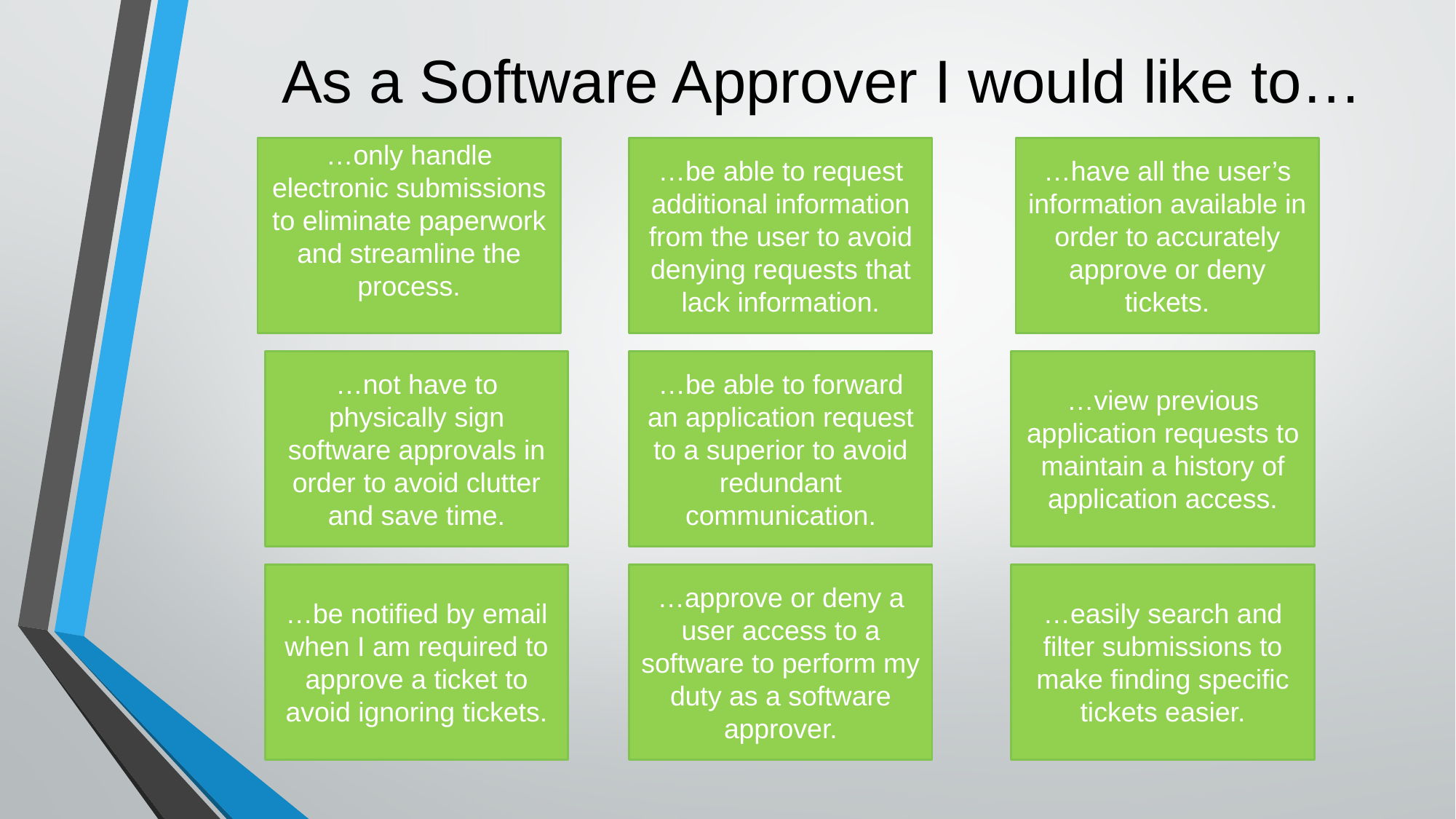

# As a Software Approver I would like to…
…be able to request additional information from the user to avoid denying requests that lack information.
…only handle electronic submissions to eliminate paperwork and streamline the process.

…have all the user’s information available in order to accurately approve or deny tickets.
…view previous application requests to maintain a history of application access.
…be able to forward an application request to a superior to avoid redundant communication.
…not have to physically sign software approvals in order to avoid clutter and save time.
…easily search and filter submissions to make finding specific tickets easier.
…approve or deny a user access to a software to perform my duty as a software approver.
…be notified by email when I am required to approve a ticket to avoid ignoring tickets.